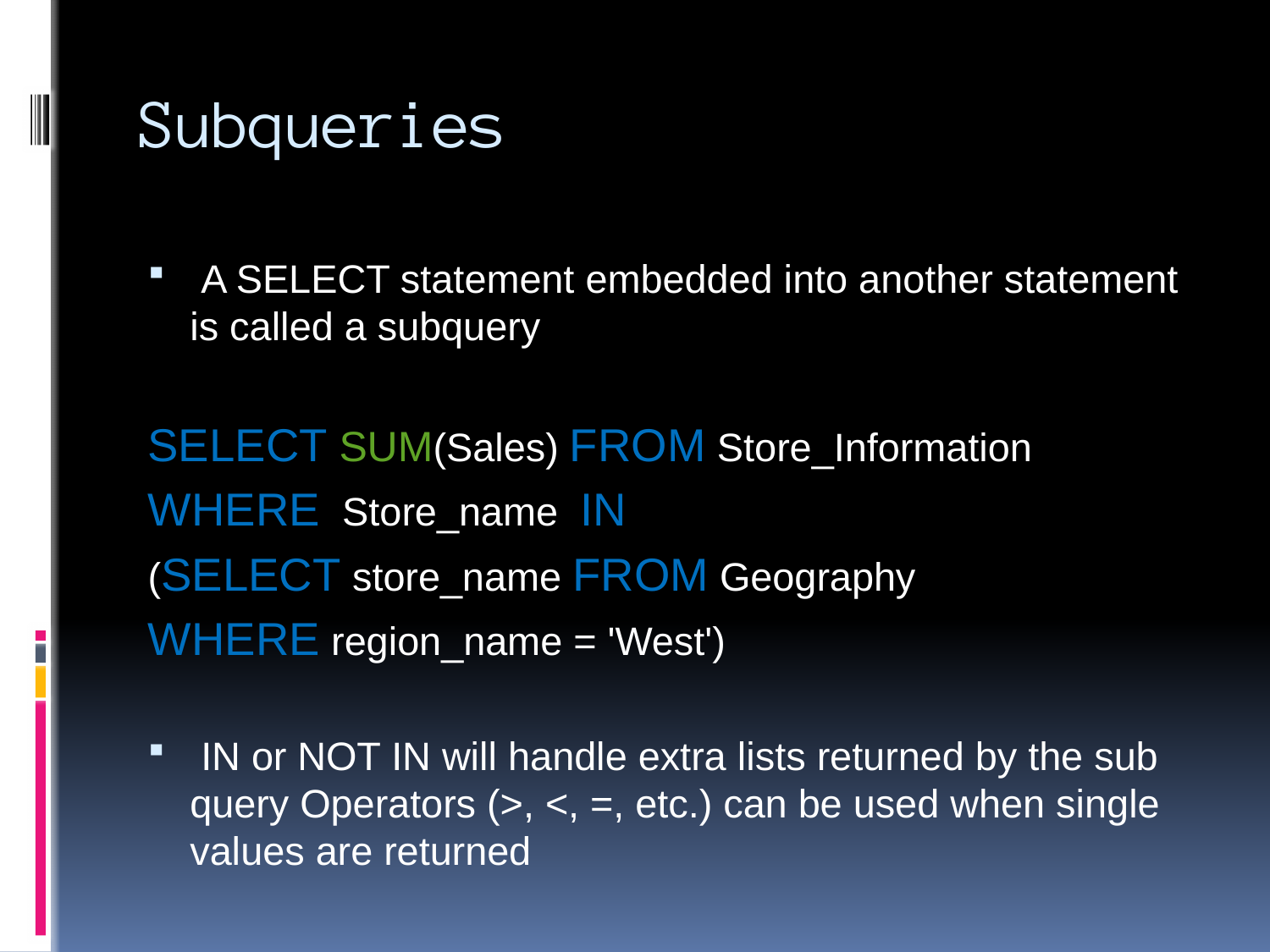

# Subqueries
 A SELECT statement embedded into another statement is called a subquery

SELECT SUM(Sales) FROM Store_Information
WHERE  Store_name  IN
(SELECT store_name FROM Geography
WHERE region_name = 'West')

 IN or NOT IN will handle extra lists returned by the sub query Operators (>, <, =, etc.) can be used when single values are returned